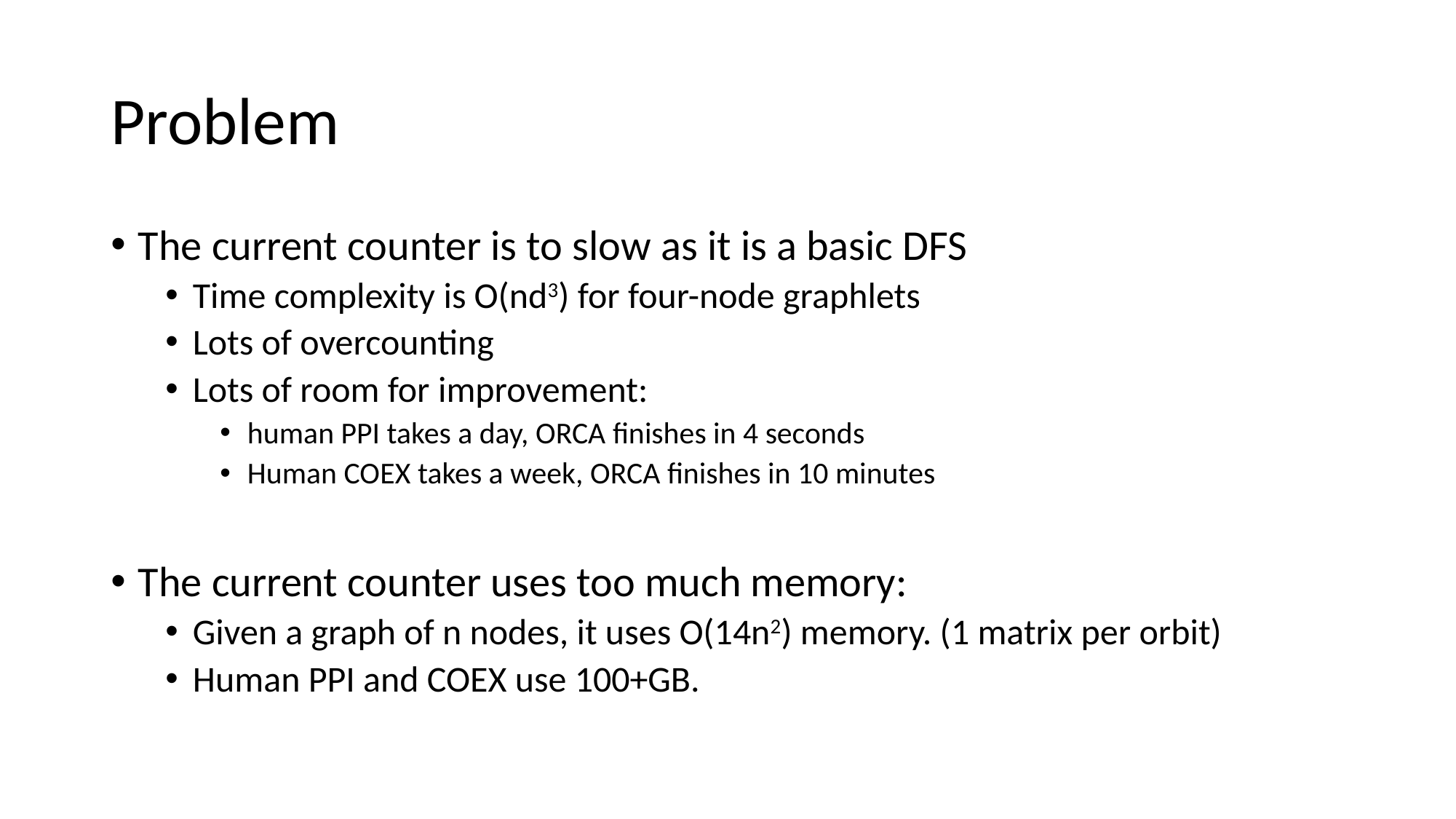

# Problem
The current counter is to slow as it is a basic DFS
Time complexity is O(nd3) for four-node graphlets
Lots of overcounting
Lots of room for improvement:
human PPI takes a day, ORCA finishes in 4 seconds
Human COEX takes a week, ORCA finishes in 10 minutes

The current counter uses too much memory:
Given a graph of n nodes, it uses O(14n2) memory. (1 matrix per orbit)
Human PPI and COEX use 100+GB.